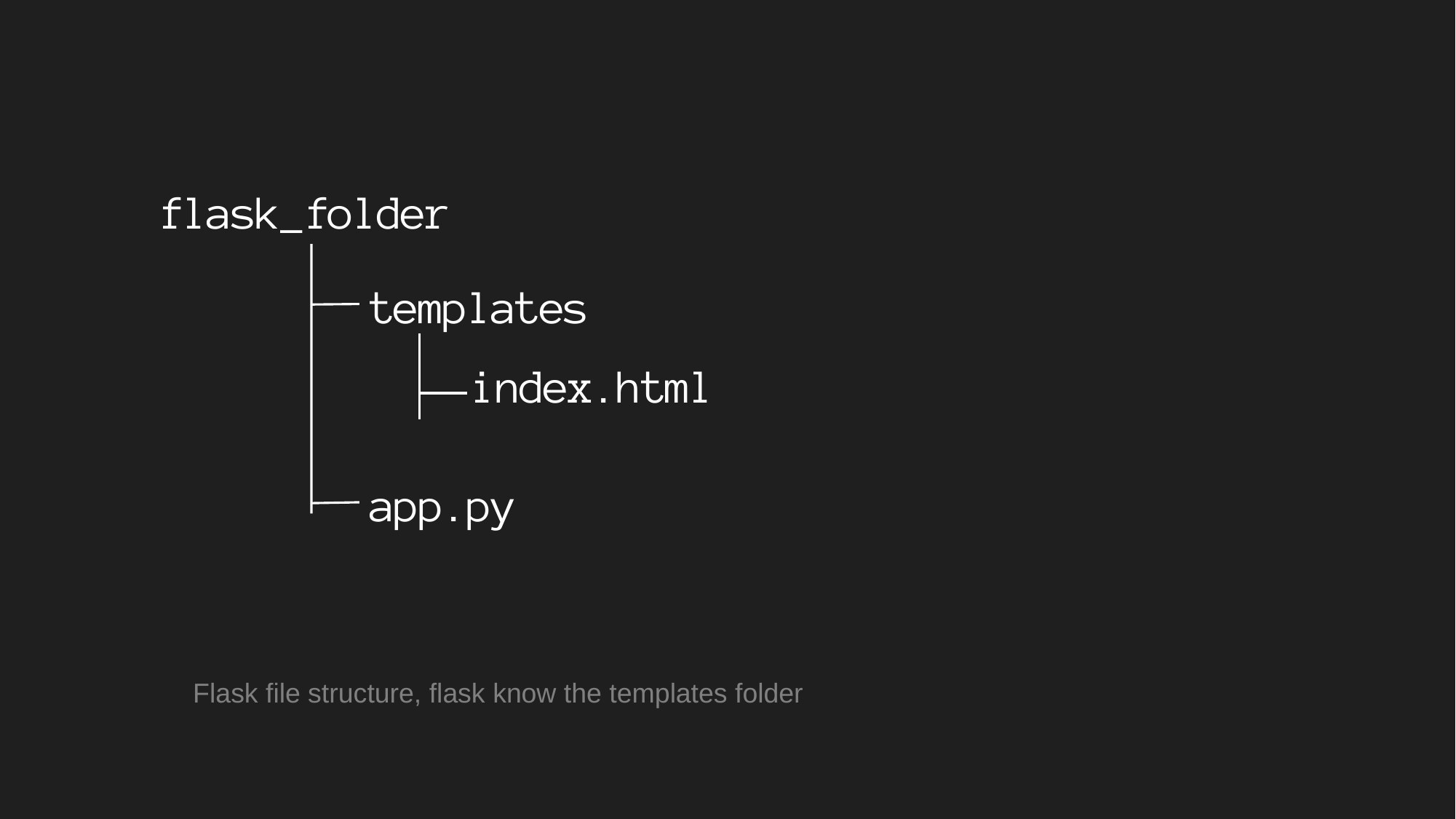

flask_folder
templates
index.html
app.py
Flask file structure, flask know the templates folder